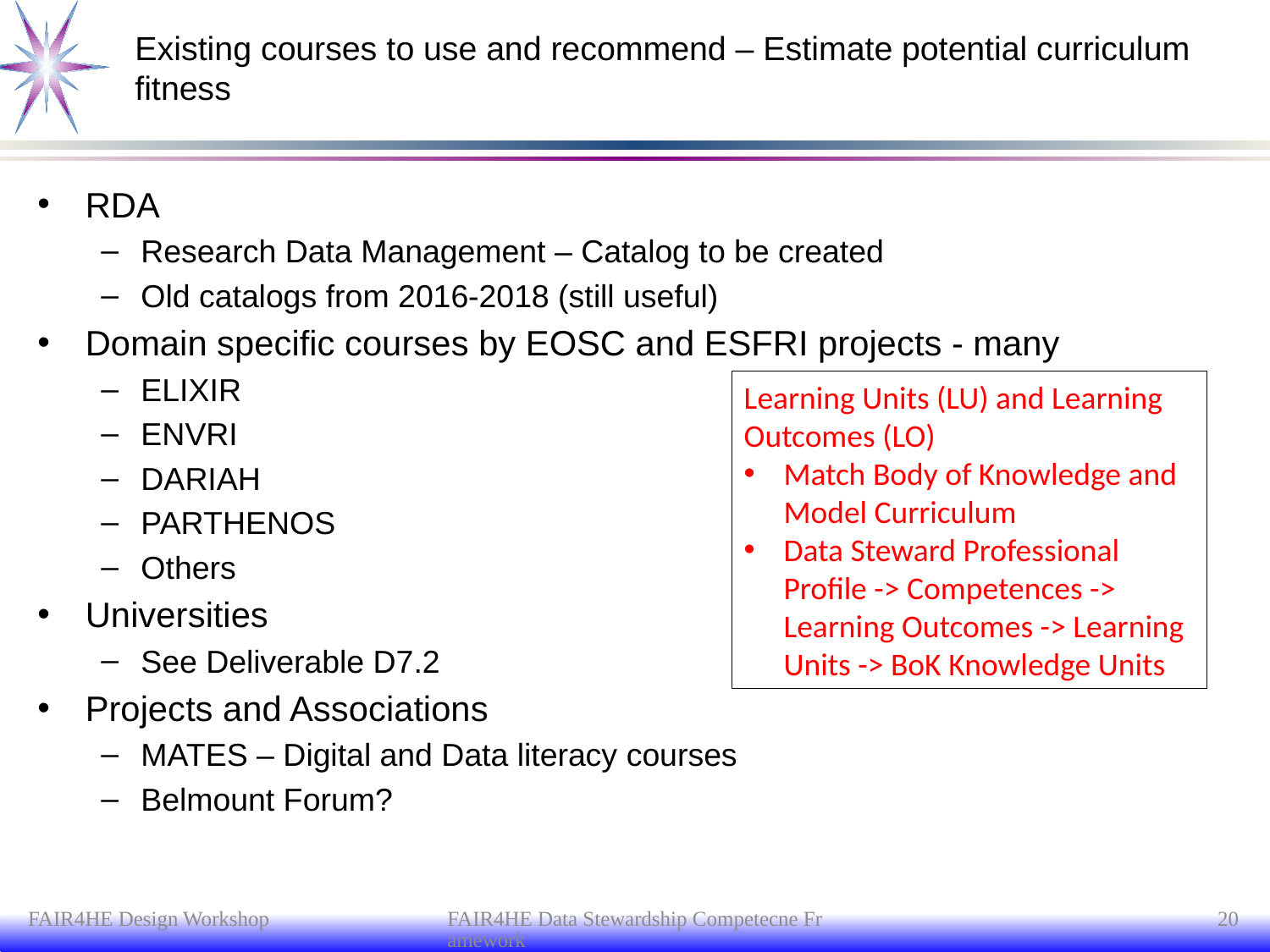

# Existing courses to use and recommend – Estimate potential curriculum fitness
RDA
Research Data Management – Catalog to be created
Old catalogs from 2016-2018 (still useful)
Domain specific courses by EOSC and ESFRI projects - many
ELIXIR
ENVRI
DARIAH
PARTHENOS
Others
Universities
See Deliverable D7.2
Projects and Associations
MATES – Digital and Data literacy courses
Belmount Forum?
Learning Units (LU) and Learning Outcomes (LO)
Match Body of Knowledge and Model Curriculum
Data Steward Professional Profile -> Competences -> Learning Outcomes -> Learning Units -> BoK Knowledge Units
FAIR4HE Design Workshop
FAIR4HE Data Stewardship Competecne Framework
20